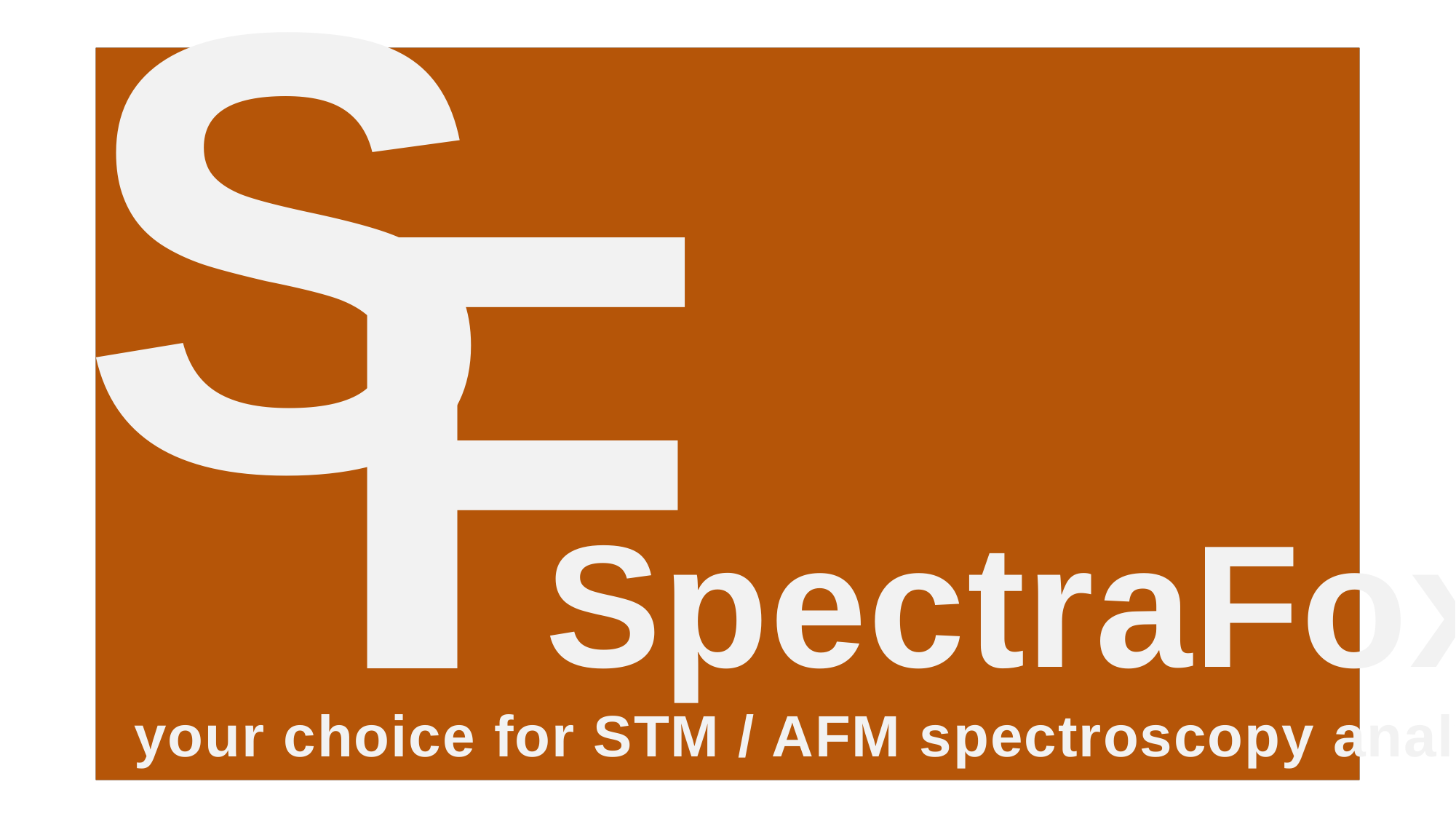

S
F

your choice for STM / AFM spectroscopy analysis
SpectraFox